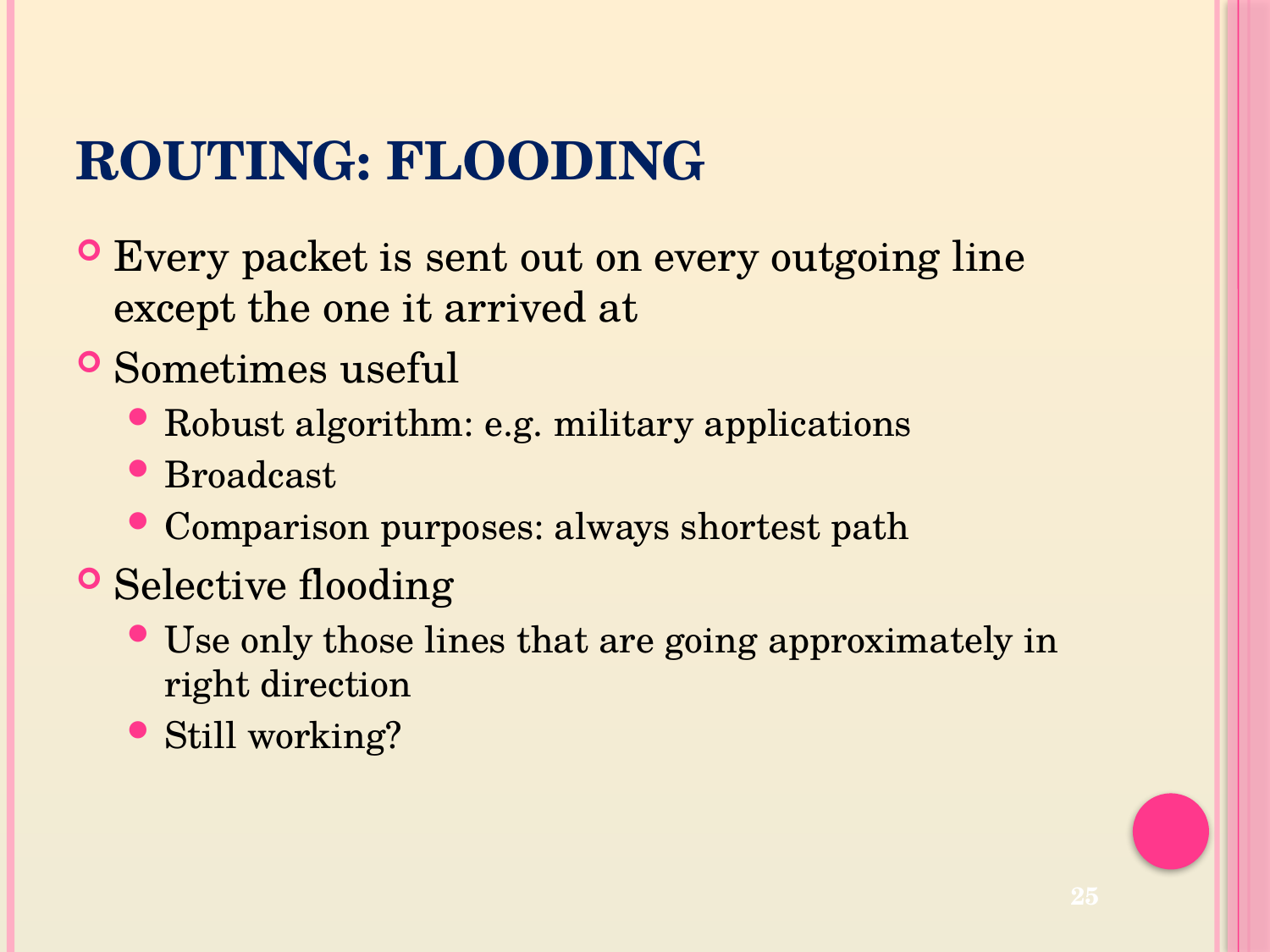

# Routing: flooding
Every packet is sent out on every outgoing line except the one it arrived at
Sometimes useful
Robust algorithm: e.g. military applications
Broadcast
Comparison purposes: always shortest path
Selective flooding
Use only those lines that are going approximately in right direction
Still working?
25